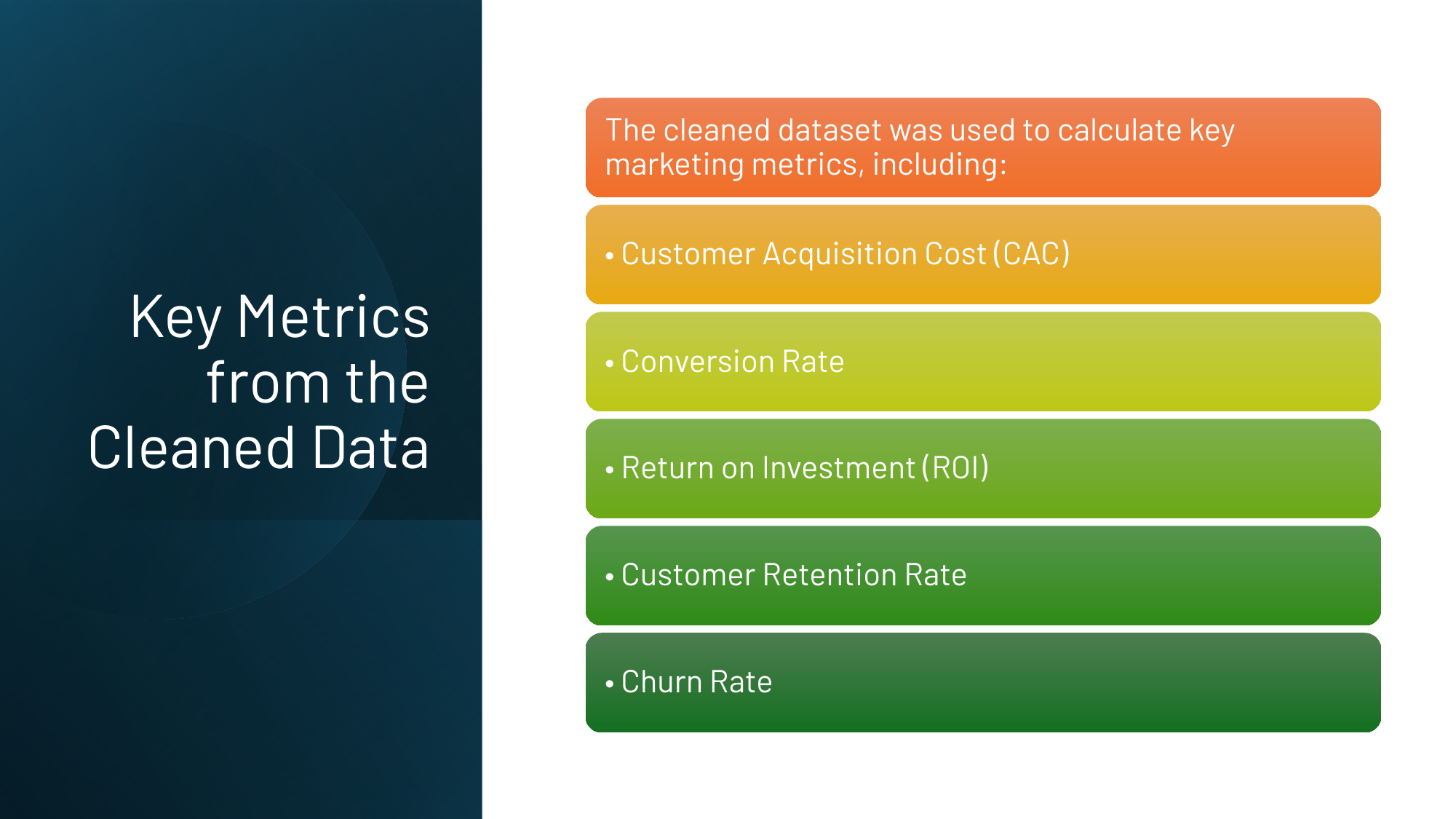

The cleaned dataset was used to calculate key marketing metrics, including:
• Customer Acquisition Cost (CAC)
• Conversion Rate
• Return on Investment (ROI)
• Customer Retention Rate
• Churn Rate

# Key Metrics from the Cleaned Data